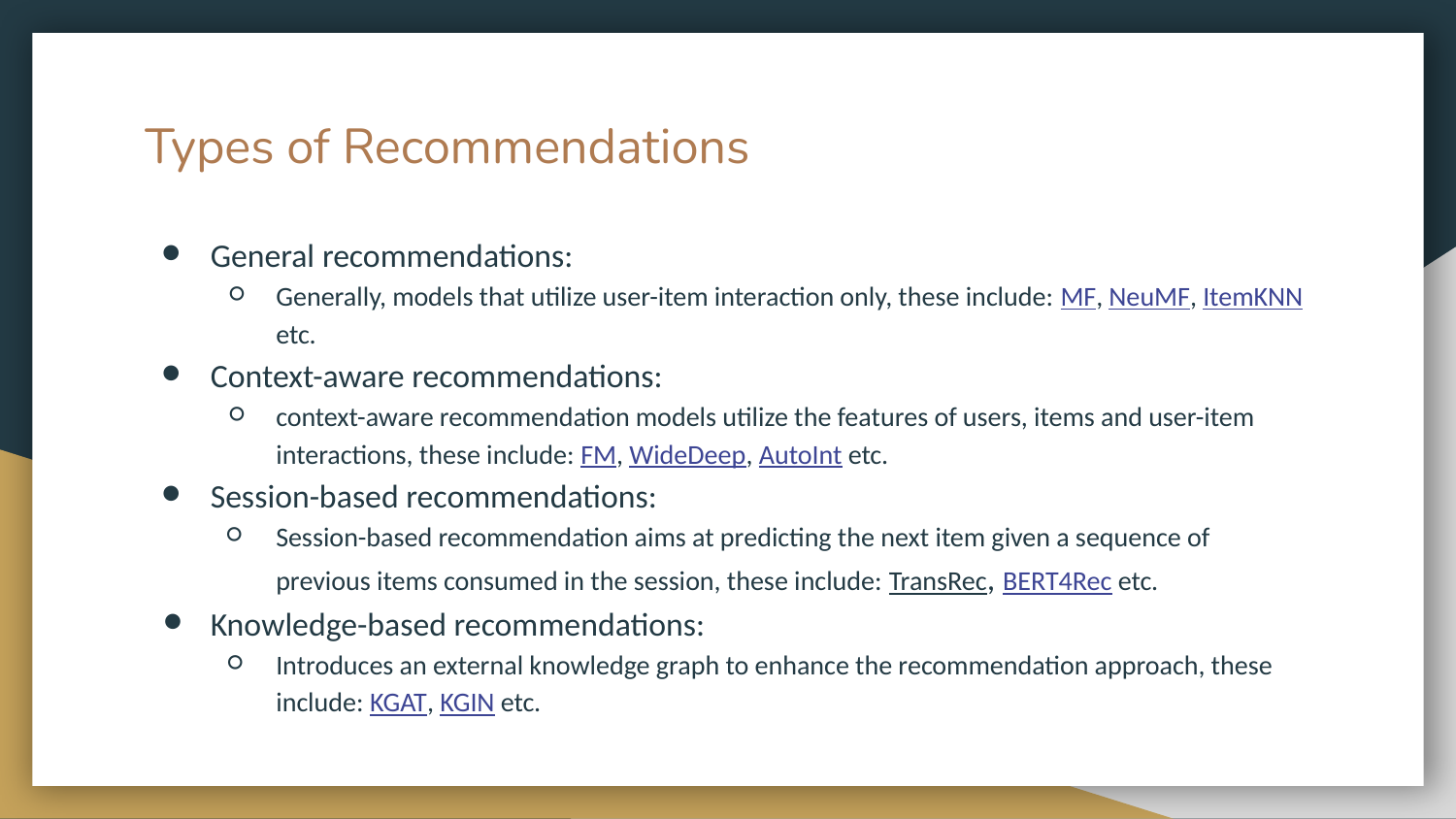

# Types of Recommendations
General recommendations:
Generally, models that utilize user-item interaction only, these include: MF, NeuMF, ItemKNN etc.
Context-aware recommendations:
context-aware recommendation models utilize the features of users, items and user-item interactions, these include: FM, WideDeep, AutoInt etc.
Session-based recommendations:
Session-based recommendation aims at predicting the next item given a sequence of previous items consumed in the session, these include: TransRec, BERT4Rec etc.
Knowledge-based recommendations:
Introduces an external knowledge graph to enhance the recommendation approach, these include: KGAT, KGIN etc.